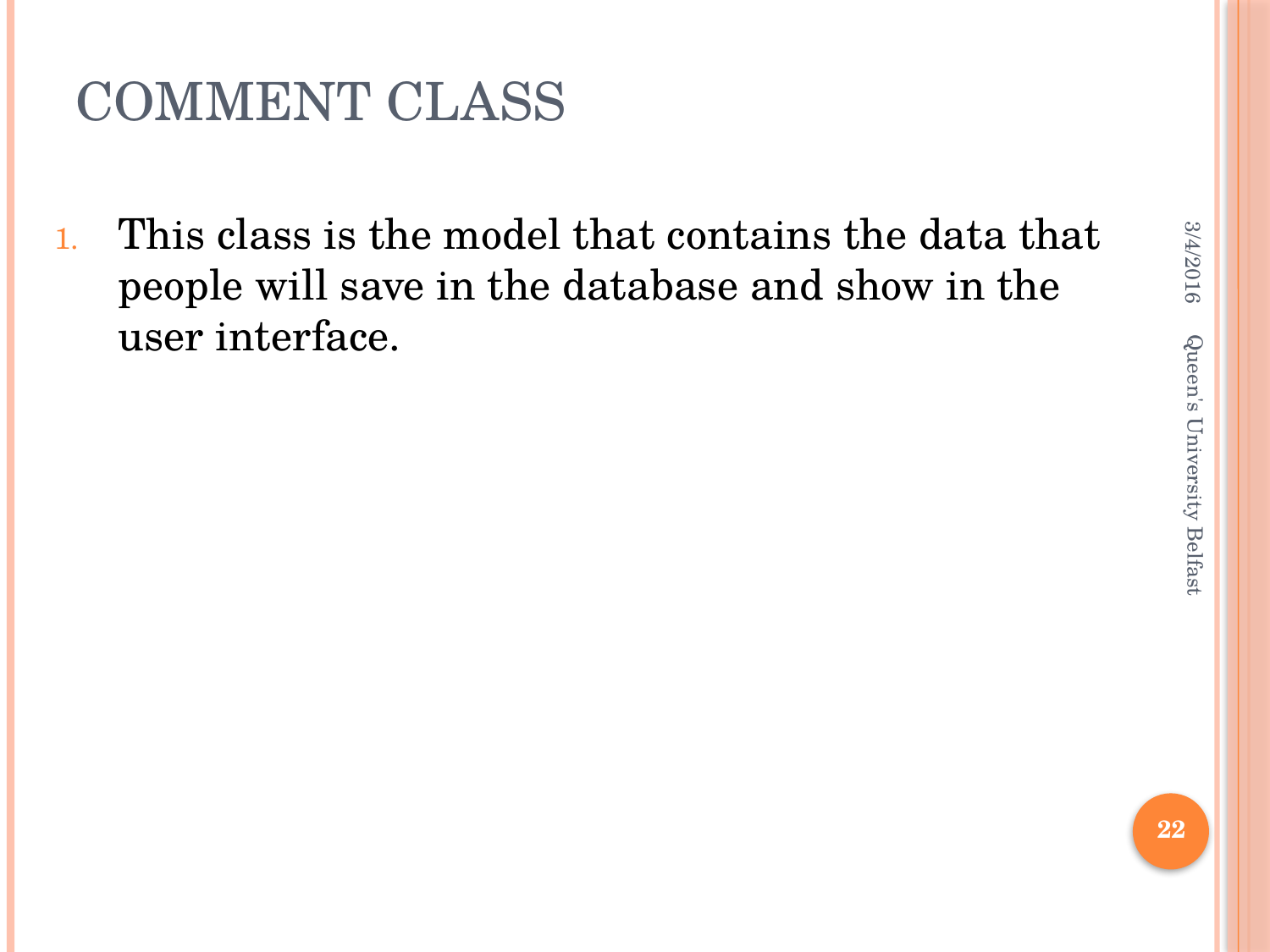

# Comment class
3/4/2016
This class is the model that contains the data that people will save in the database and show in the user interface.
Queen's University Belfast
22